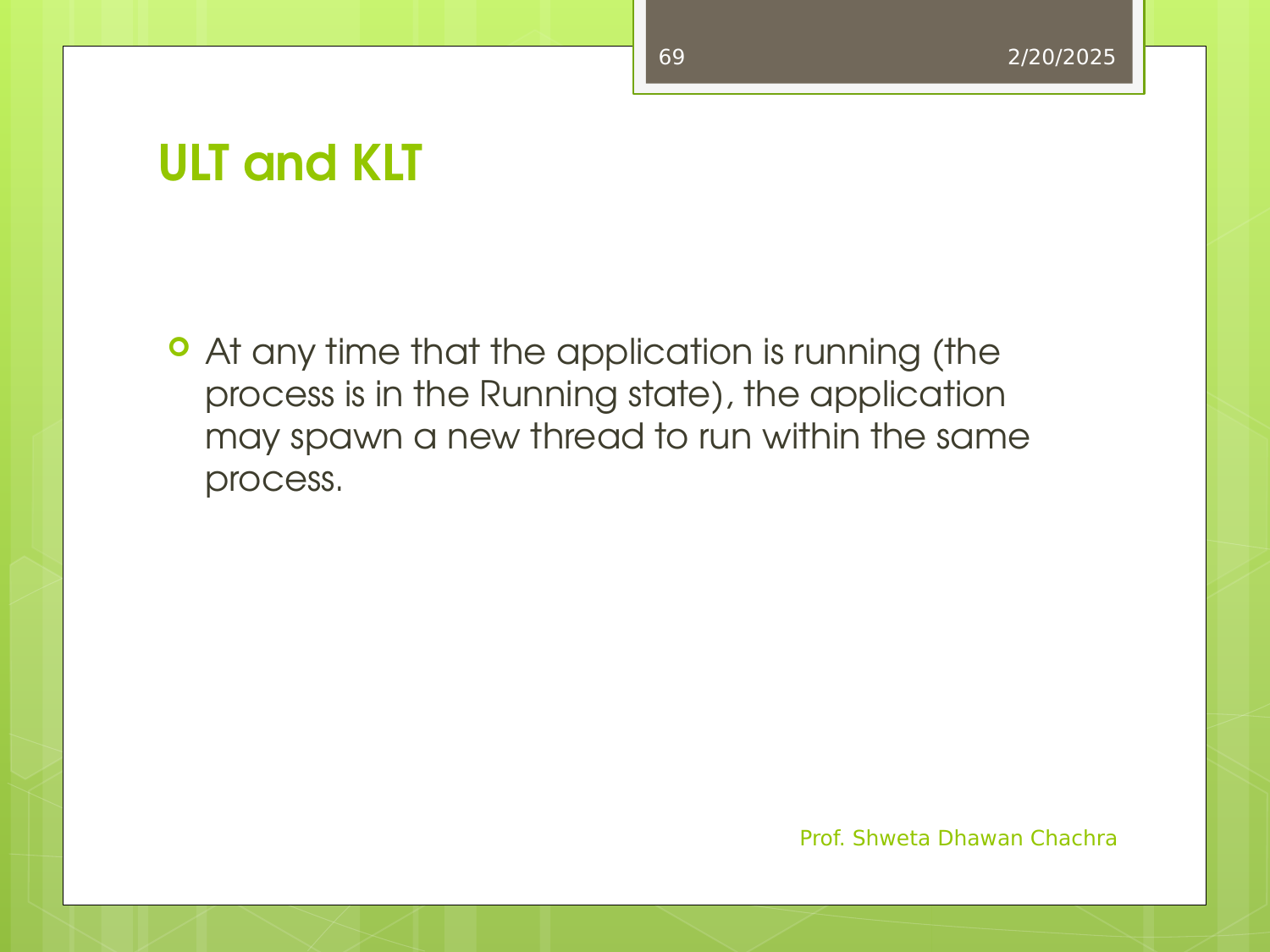

69
2/20/2025
# ULT and KLT
At any time that the application is running (the process is in the Running state), the application may spawn a new thread to run within the same process.
Prof. Shweta Dhawan Chachra